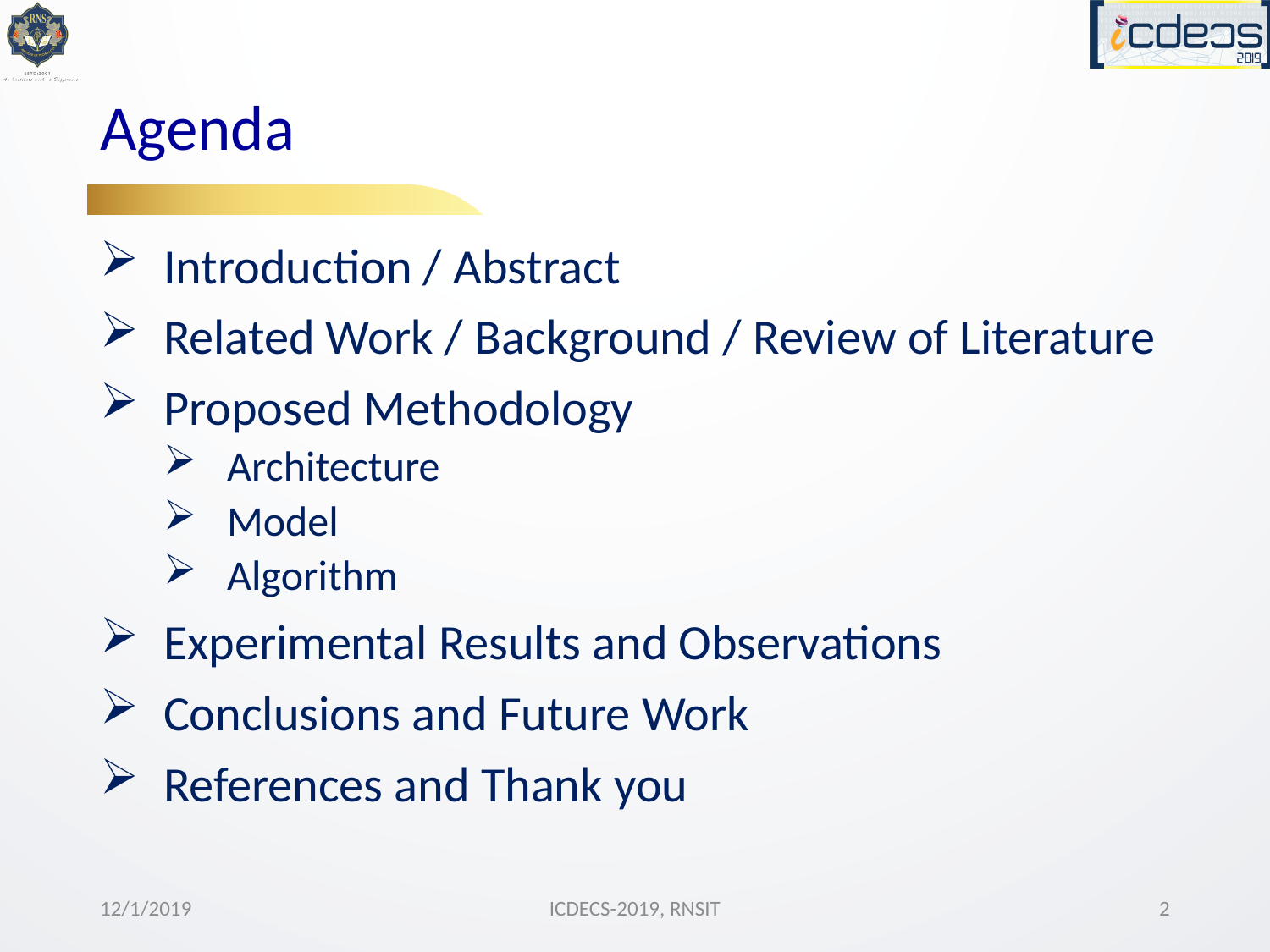

# Agenda
Introduction / Abstract
Related Work / Background / Review of Literature
Proposed Methodology
Architecture
Model
Algorithm
Experimental Results and Observations
Conclusions and Future Work
References and Thank you
12/1/2019
ICDECS-2019, RNSIT
2